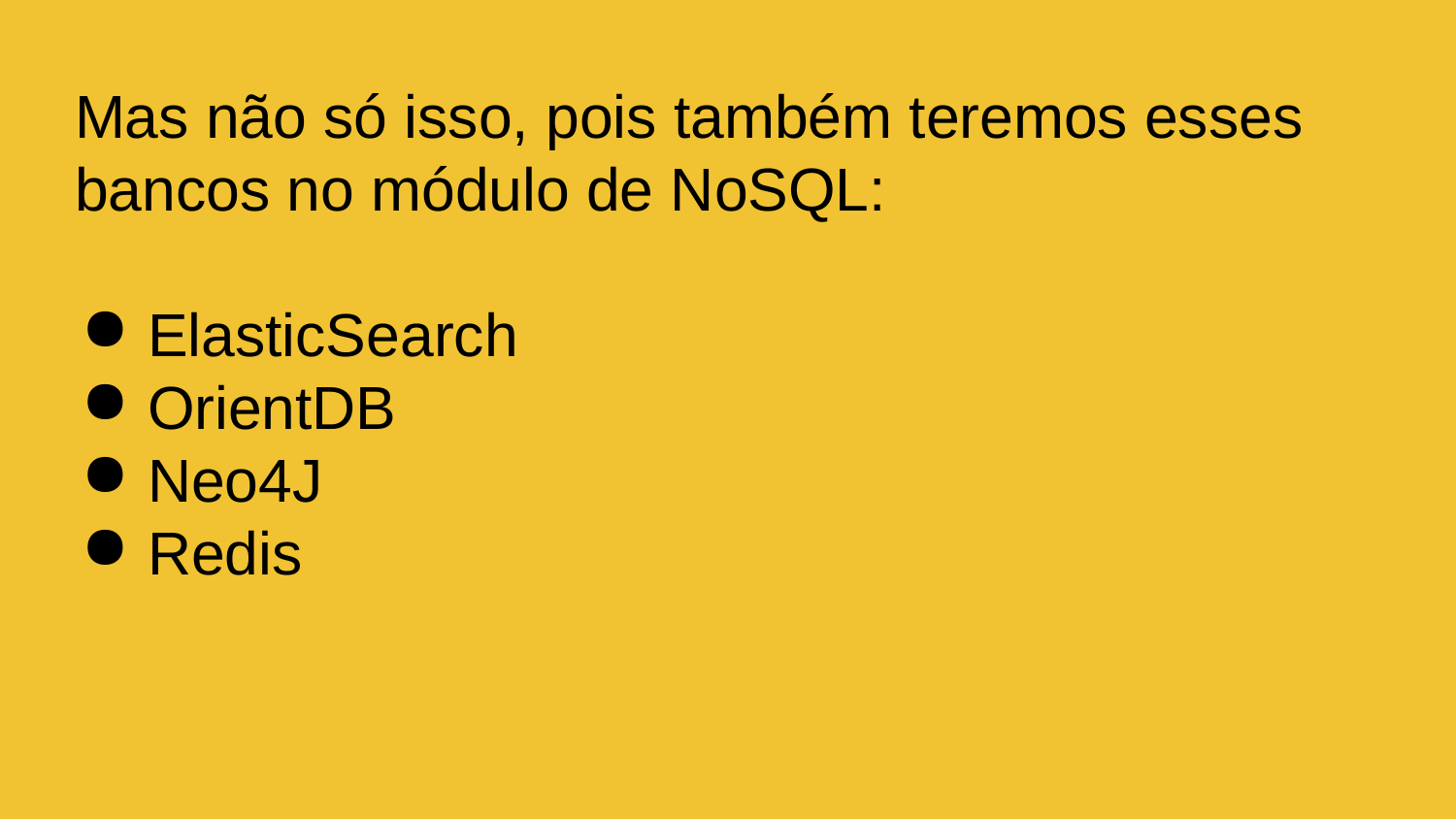

Mas não só isso, pois também teremos esses bancos no módulo de NoSQL:

ElasticSearch
OrientDB
Neo4J
Redis